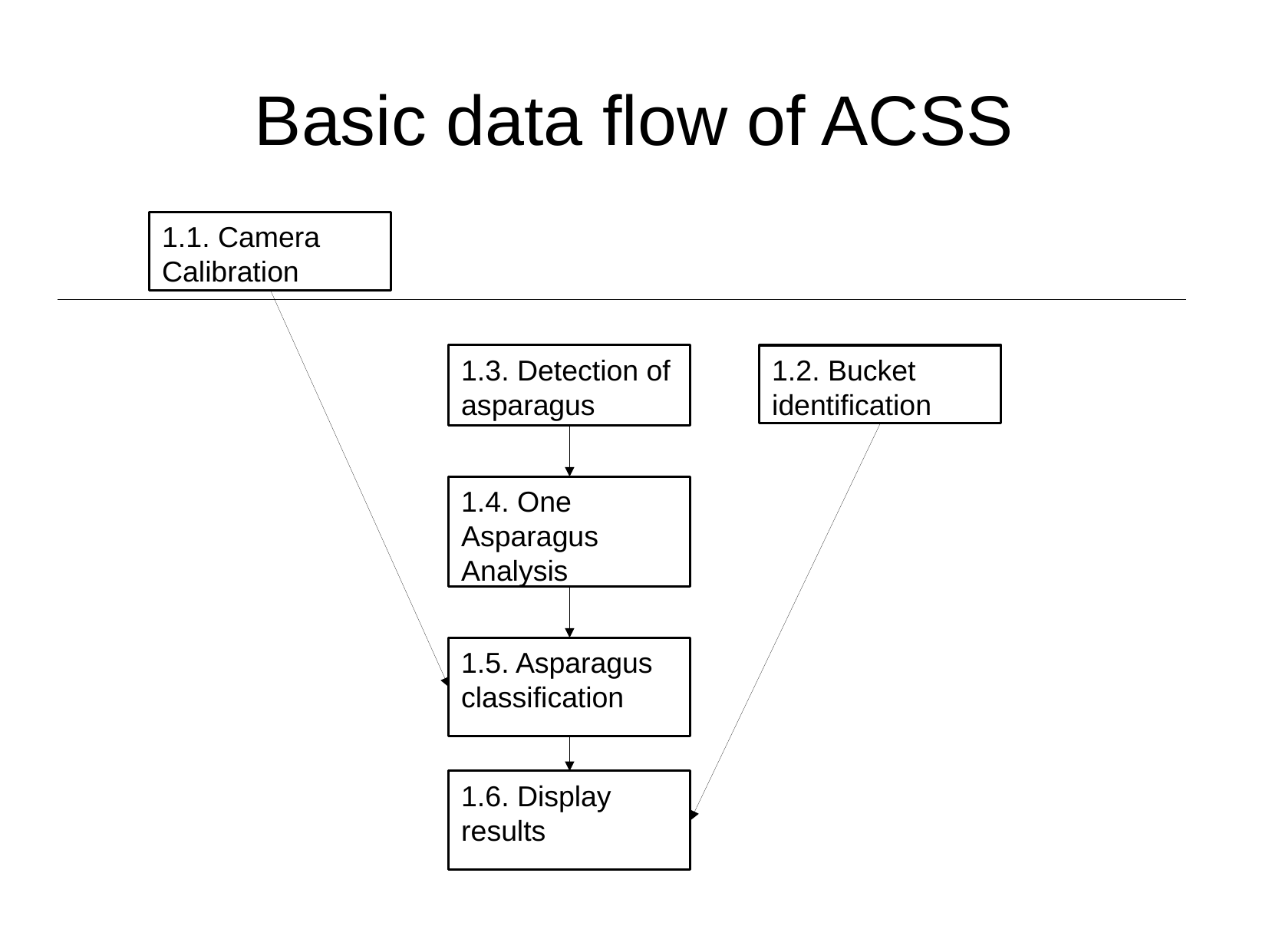

Basic data flow of ACSS
1.1. Camera Calibration

1.3. Detection of asparagus
1.2. Bucket identification
1.4. One Asparagus Analysis
1.5. Asparagus classification
1.6. Display results